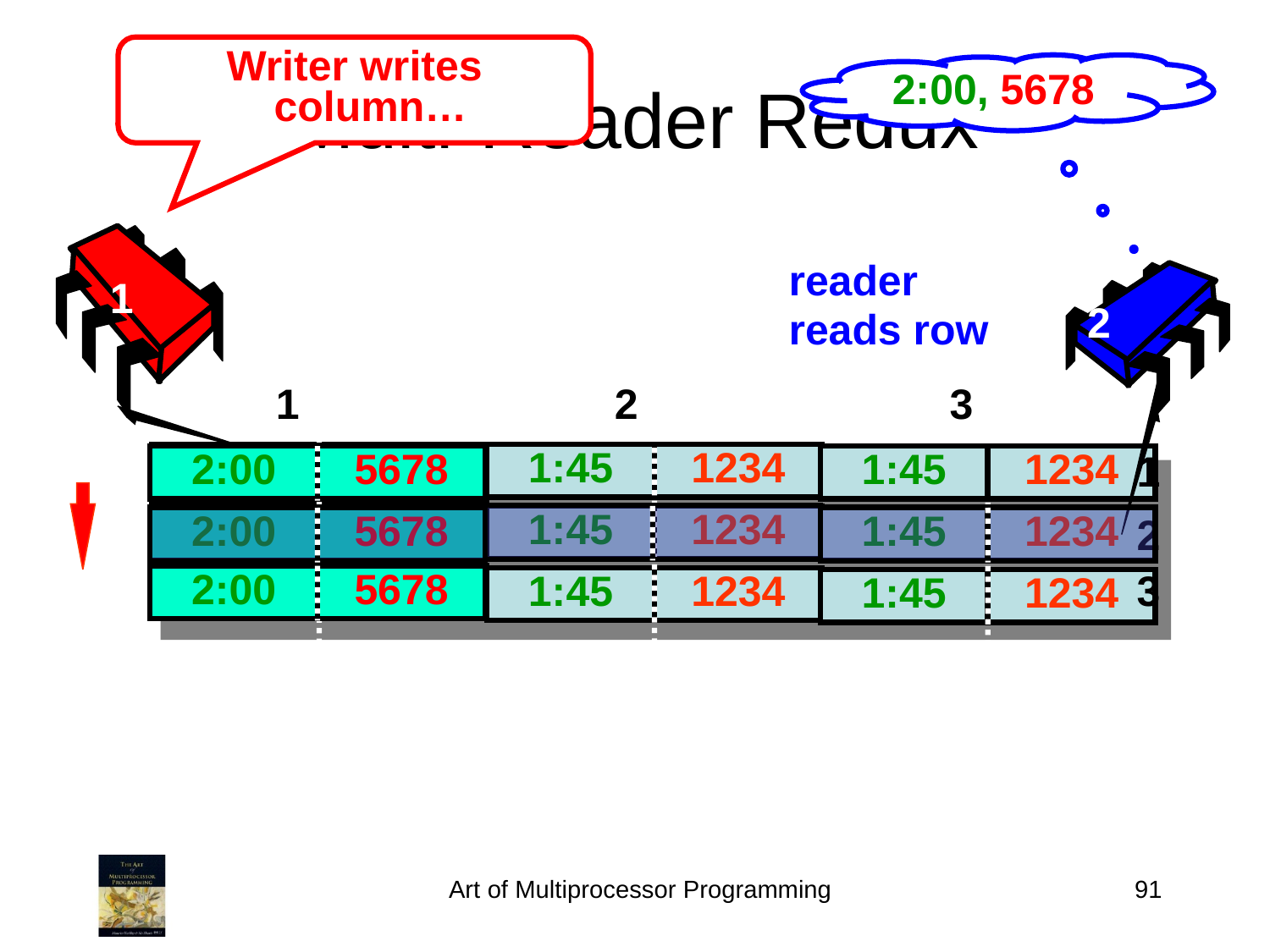

Multi-Reader Redux
Writer writes column…
2:00, 5678

reader
reads row

1
2

1
2
3

1:45
1234
1:45
1234
2:00
5678

1:45
1234

1

1:45
1234

1:45
1234
2:00
5678

1:45
1234

2
2:00
5678

1:45
1234
1:45
1234
3
1:45
1234
Art of Multiprocessor Programming
91